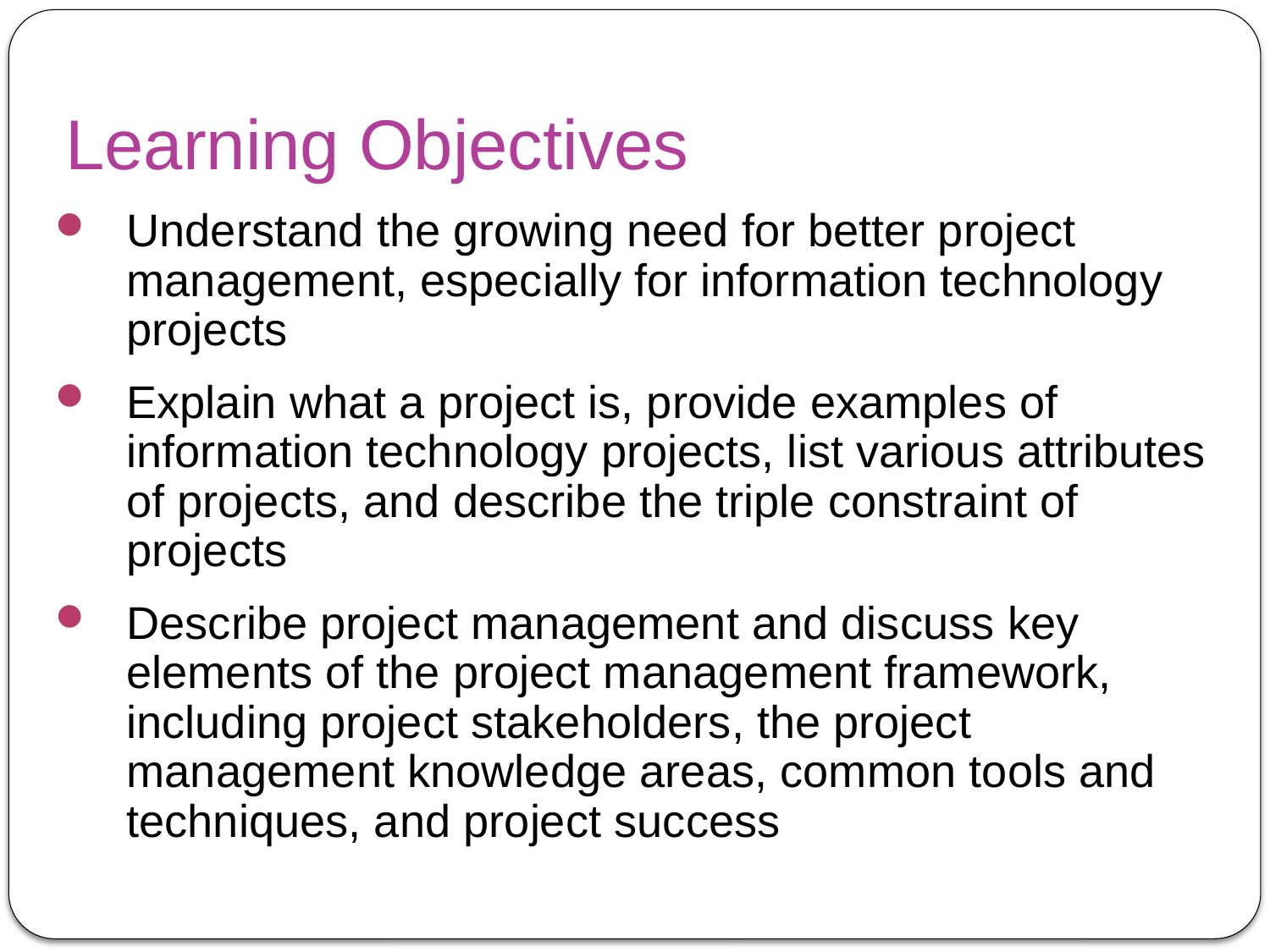

# Learning Objectives
Understand the growing need for better project  management, especially for information technology projects
Explain what a project is, provide examples of information technology projects, list various attributes of projects, and describe the triple constraint of projects
Describe project management and discuss key elements of the project management framework, including project stakeholders, the project management knowledge areas, common tools and techniques, and project success